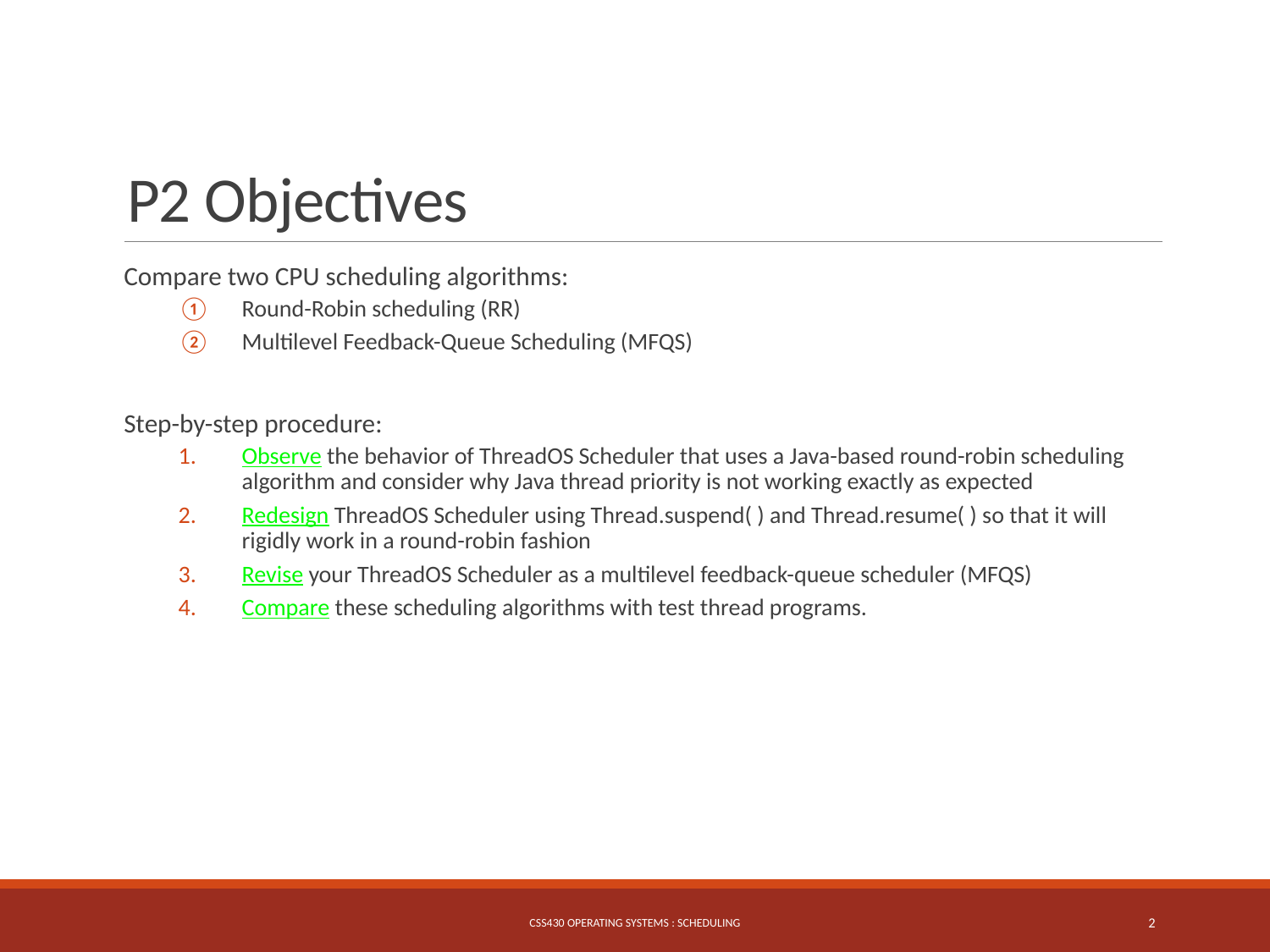

# P2 Objectives
Compare two CPU scheduling algorithms:
Round-Robin scheduling (RR)
Multilevel Feedback-Queue Scheduling (MFQS)

Step-by-step procedure:
Observe the behavior of ThreadOS Scheduler that uses a Java-based round-robin scheduling algorithm and consider why Java thread priority is not working exactly as expected
Redesign ThreadOS Scheduler using Thread.suspend( ) and Thread.resume( ) so that it will rigidly work in a round-robin fashion
Revise your ThreadOS Scheduler as a multilevel feedback-queue scheduler (MFQS)
Compare these scheduling algorithms with test thread programs.
CSS430 Operating Systems : Scheduling
2